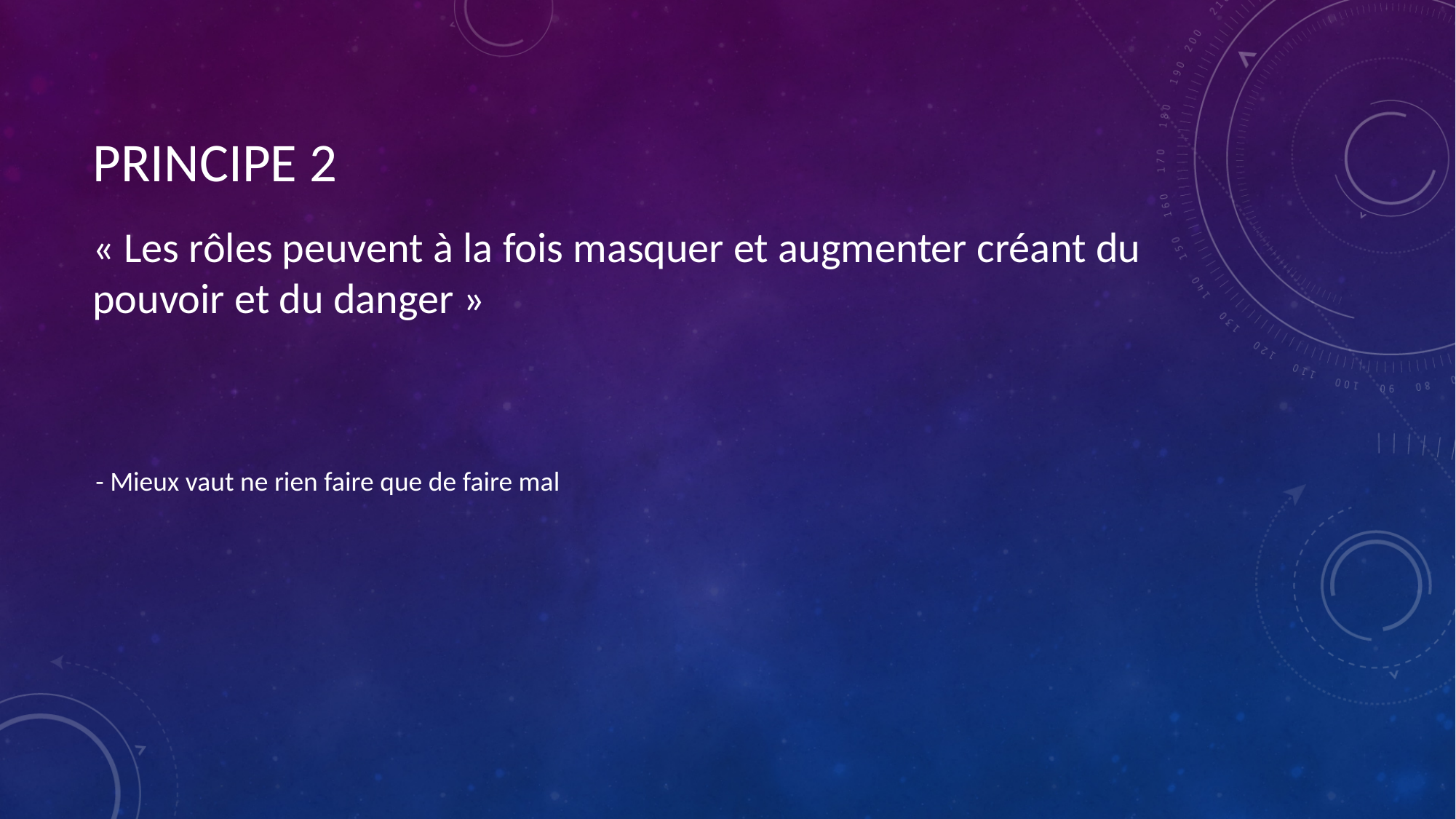

# Principe 2
« Les rôles peuvent à la fois masquer et augmenter créant du pouvoir et du danger »
- Mieux vaut ne rien faire que de faire mal